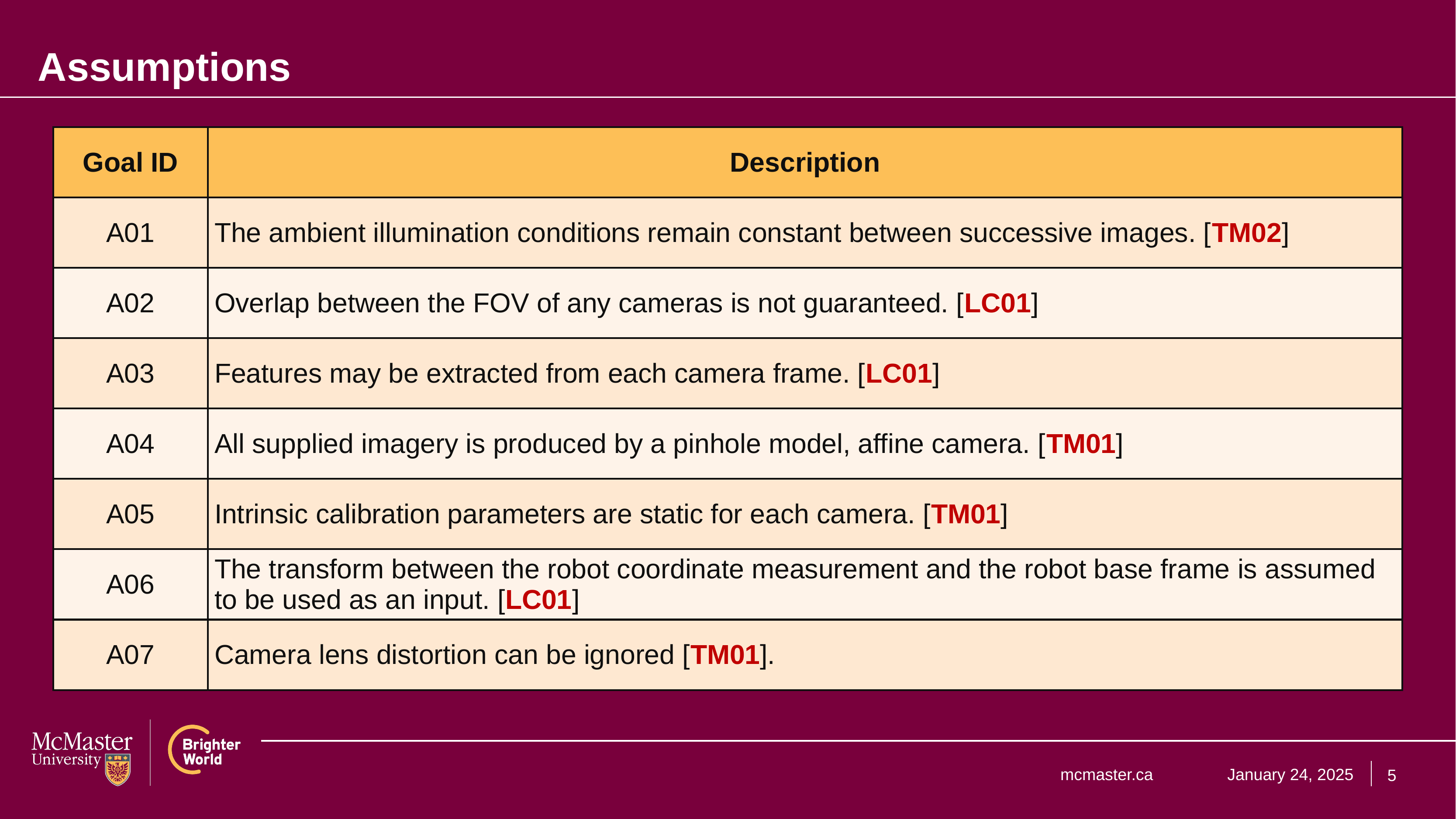

# Assumptions
| Goal ID | Description |
| --- | --- |
| A01 | The ambient illumination conditions remain constant between successive images. [TM02] |
| A02 | Overlap between the FOV of any cameras is not guaranteed. [LC01] |
| A03 | Features may be extracted from each camera frame. [LC01] |
| A04 | All supplied imagery is produced by a pinhole model, affine camera. [TM01] |
| A05 | Intrinsic calibration parameters are static for each camera. [TM01] |
| A06 | The transform between the robot coordinate measurement and the robot base frame is assumed to be used as an input. [LC01] |
| A07 | Camera lens distortion can be ignored [TM01]. |
5
January 24, 2025